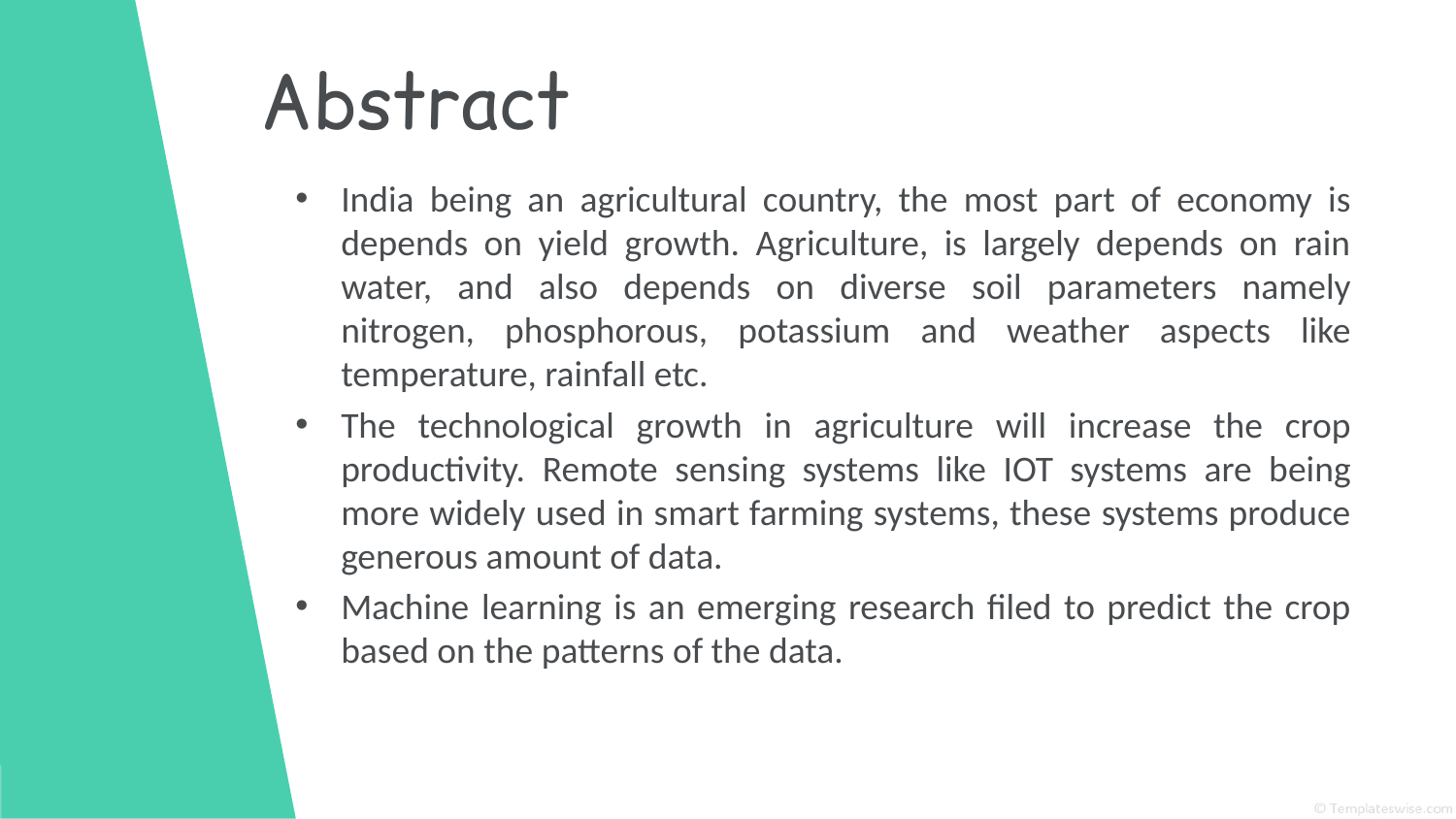

# Abstract
India being an agricultural country, the most part of economy is depends on yield growth. Agriculture, is largely depends on rain water, and also depends on diverse soil parameters namely nitrogen, phosphorous, potassium and weather aspects like temperature, rainfall etc.
The technological growth in agriculture will increase the crop productivity. Remote sensing systems like IOT systems are being more widely used in smart farming systems, these systems produce generous amount of data.
Machine learning is an emerging research filed to predict the crop based on the patterns of the data.